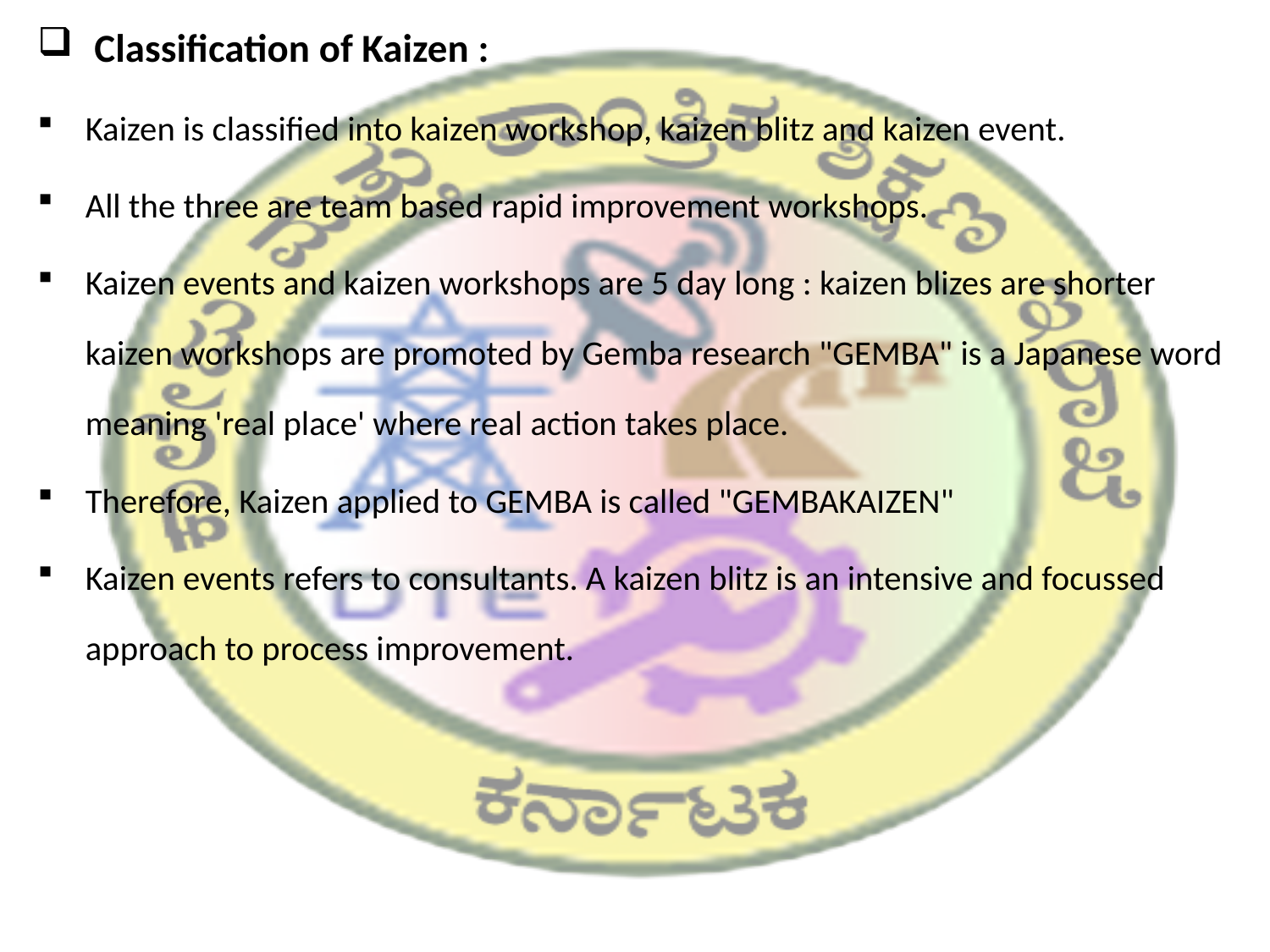

Classification of Kaizen :
Kaizen is classified into kaizen workshop, kaizen blitz and kaizen event.
All the three are team based rapid improvement workshops.
Kaizen events and kaizen workshops are 5 day long : kaizen blizes are shorter kaizen workshops are promoted by Gemba research "GEMBA" is a Japanese word meaning 'real place' where real action takes place.
Therefore, Kaizen applied to GEMBA is called "GEMBAKAIZEN"
Kaizen events refers to consultants. A kaizen blitz is an intensive and focussed approach to process improvement.